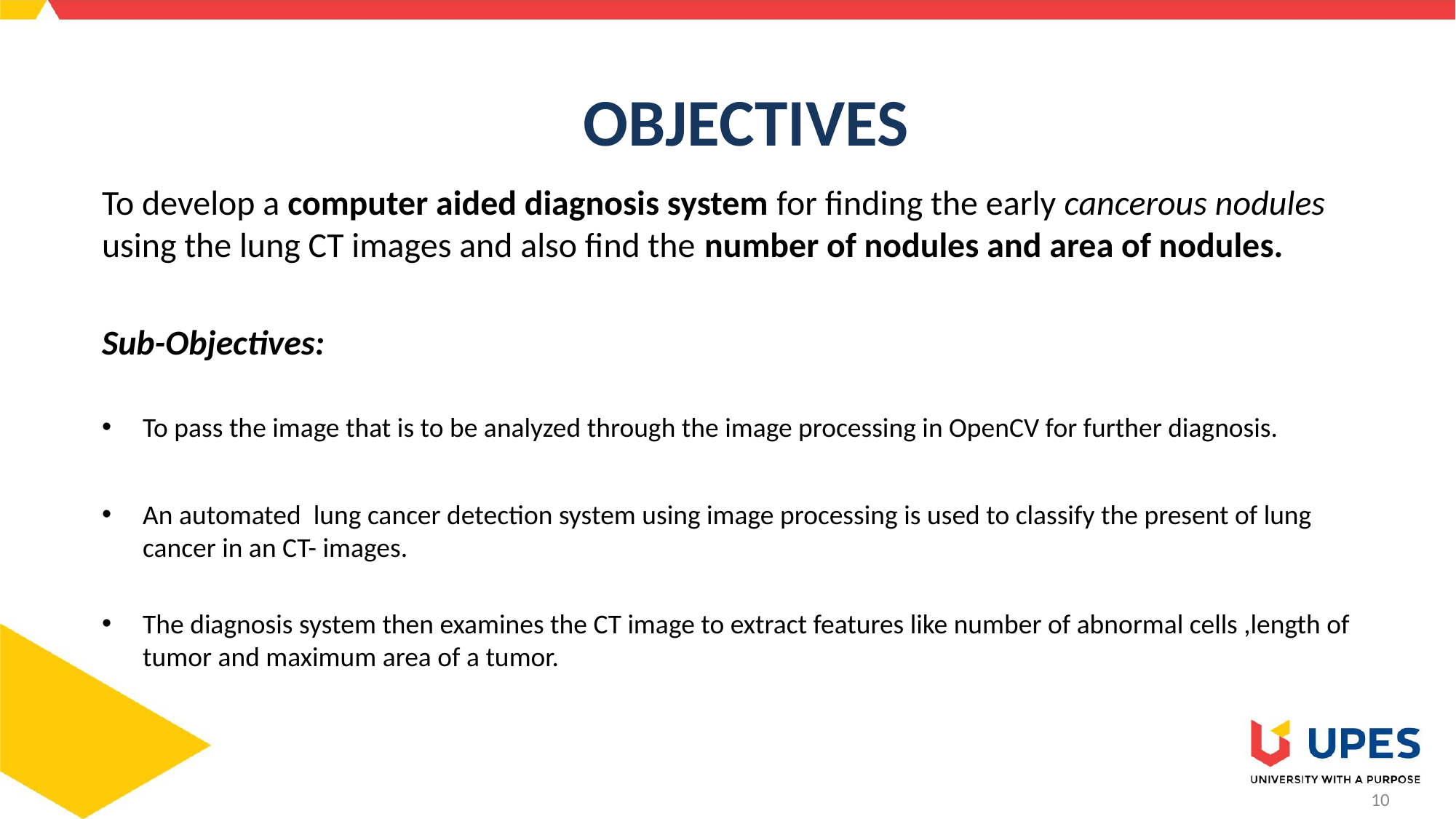

# OBJECTIVES
To develop a computer aided diagnosis system for finding the early cancerous nodules using the lung CT images and also find the number of nodules and area of nodules.

Sub-Objectives:

To pass the image that is to be analyzed through the image processing in OpenCV for further diagnosis.

An automated  lung cancer detection system using image processing is used to classify the present of lung cancer in an CT- images.

The diagnosis system then examines the CT image to extract features like number of abnormal cells ,length of tumor and maximum area of a tumor.